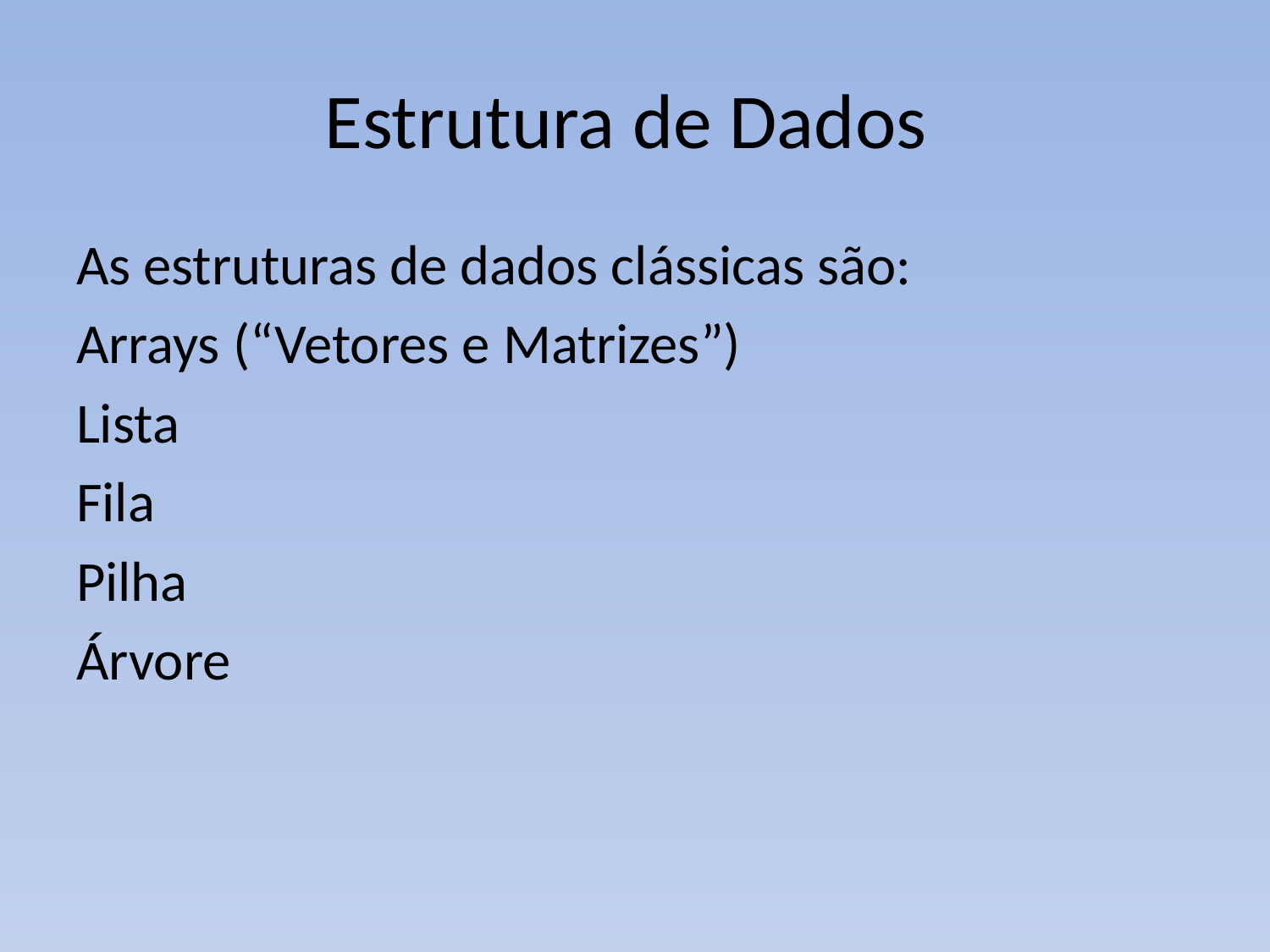

# Estrutura de Dados
As estruturas de dados clássicas são:
Arrays (“Vetores e Matrizes”)
Lista
Fila
Pilha
Árvore